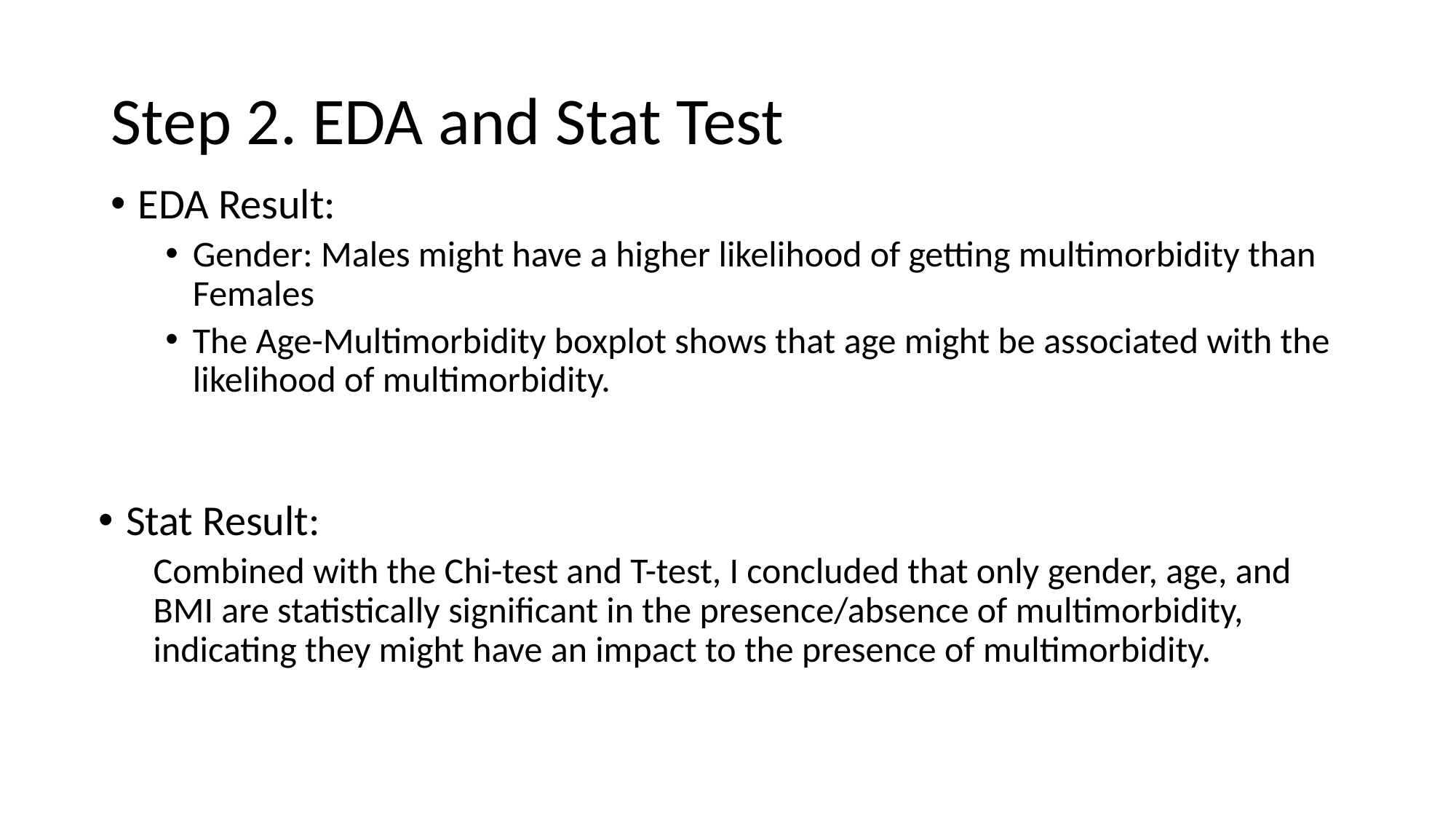

# Step 2. EDA and Stat Test
EDA Result:
Gender: Males might have a higher likelihood of getting multimorbidity than Females
The Age-Multimorbidity boxplot shows that age might be associated with the likelihood of multimorbidity.
Stat Result:
Combined with the Chi-test and T-test, I concluded that only gender, age, and BMI are statistically significant in the presence/absence of multimorbidity, indicating they might have an impact to the presence of multimorbidity.